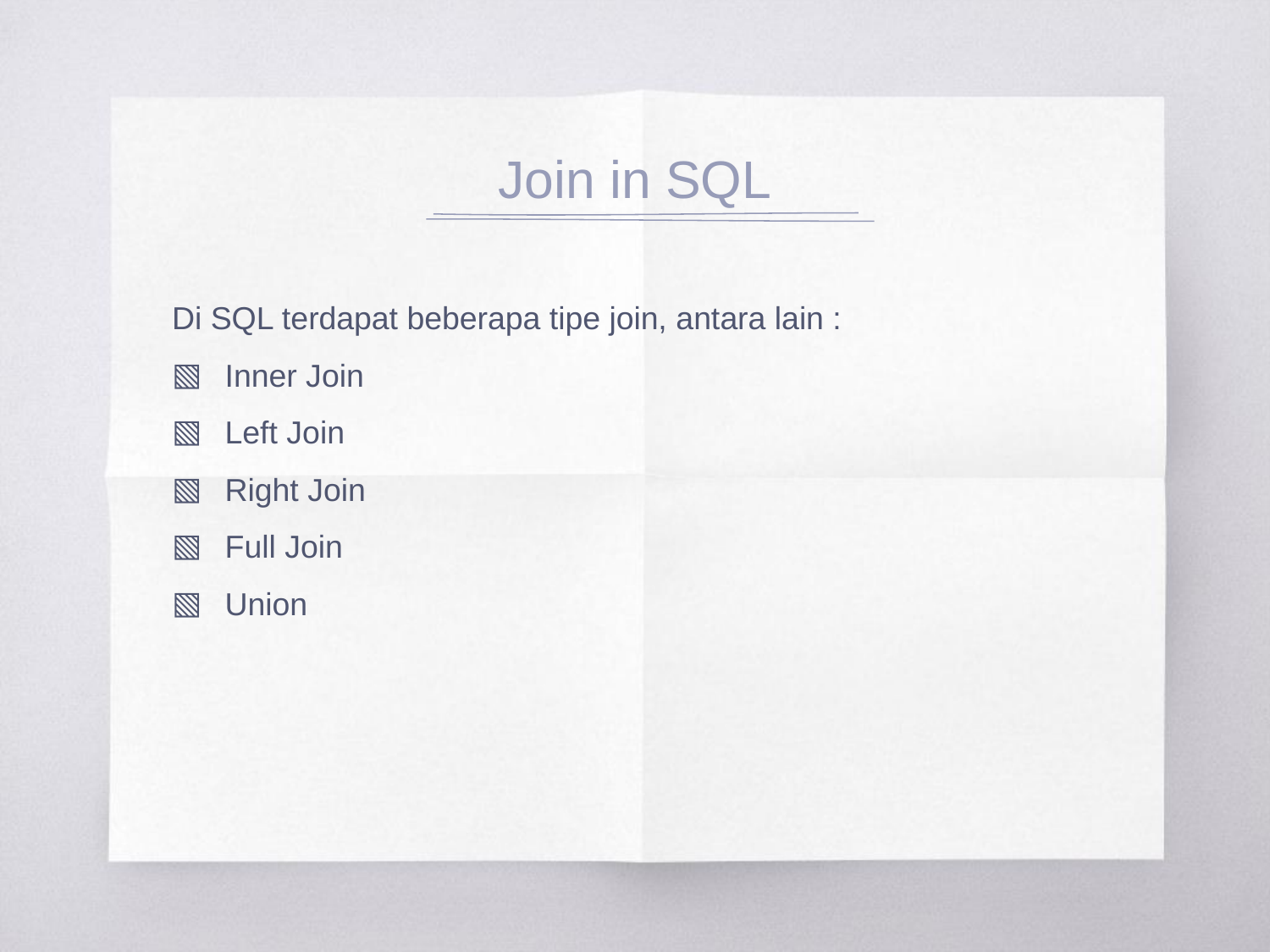

# Join in SQL
Di SQL terdapat beberapa tipe join, antara lain :
Inner Join
Left Join
Right Join
Full Join
Union